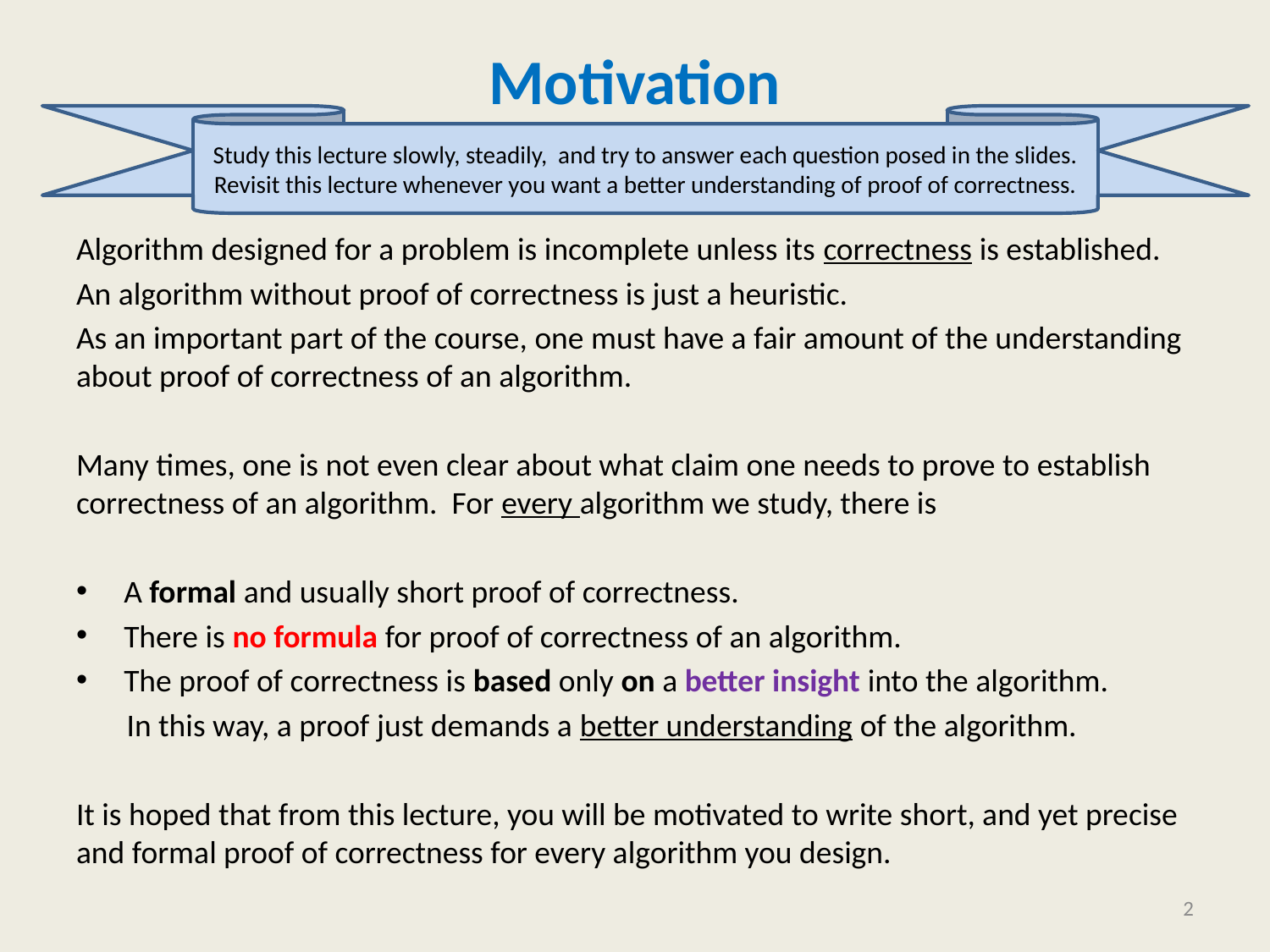

# Motivation
Study this lecture slowly, steadily,  and try to answer each question posed in the slides.
Revisit this lecture whenever you want a better understanding of proof of correctness.
Algorithm designed for a problem is incomplete unless its correctness is established.
An algorithm without proof of correctness is just a heuristic.
As an important part of the course, one must have a fair amount of the understanding about proof of correctness of an algorithm.

Many times, one is not even clear about what claim one needs to prove to establish correctness of an algorithm.  For every algorithm we study, there is

A formal and usually short proof of correctness.
There is no formula for proof of correctness of an algorithm.
The proof of correctness is based only on a better insight into the algorithm.
       In this way, a proof just demands a better understanding of the algorithm.

It is hoped that from this lecture, you will be motivated to write short, and yet precise and formal proof of correctness for every algorithm you design.

2